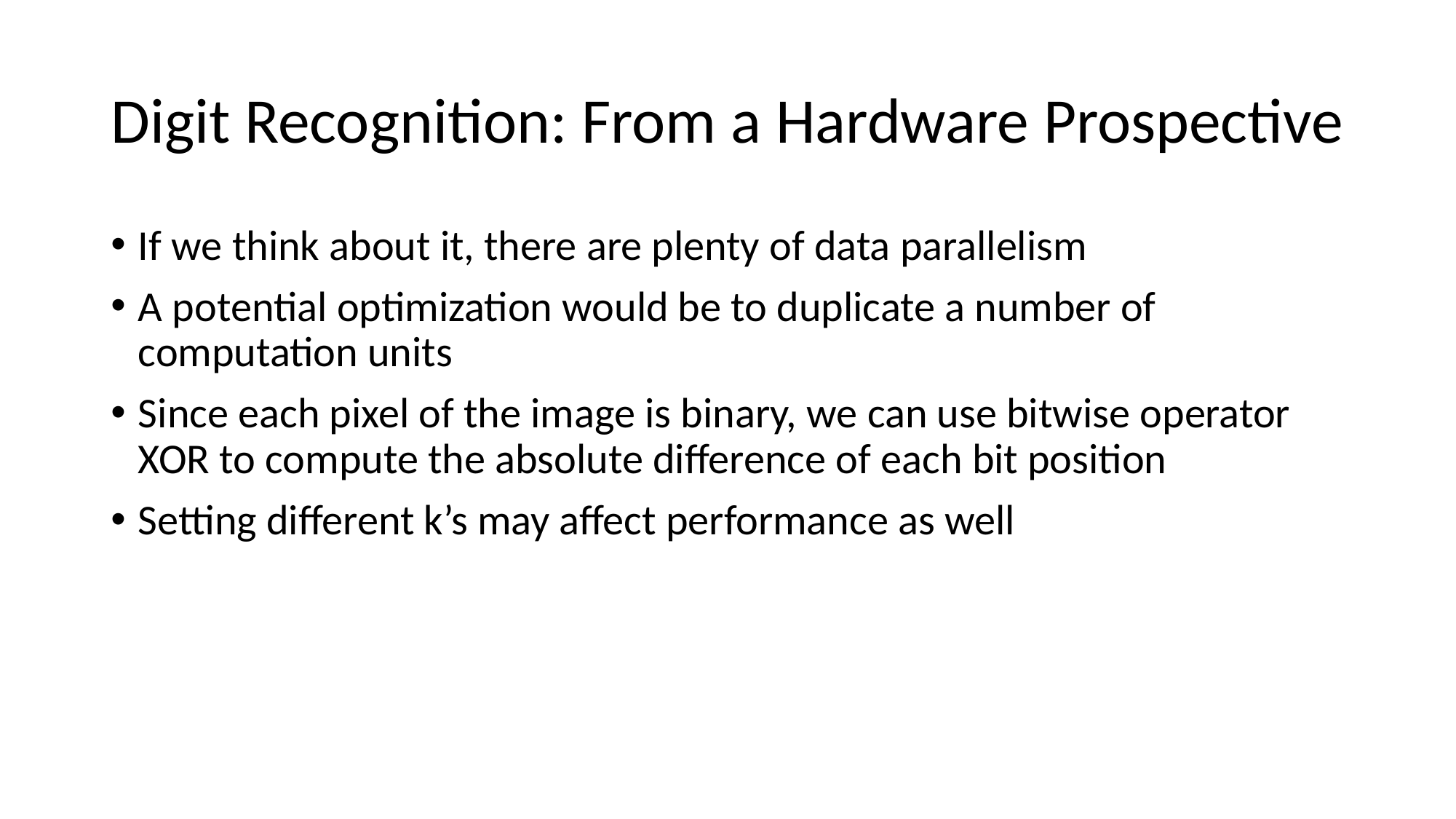

# Digit Recognition: From a Hardware Prospective
If we think about it, there are plenty of data parallelism
A potential optimization would be to duplicate a number of computation units
Since each pixel of the image is binary, we can use bitwise operator XOR to compute the absolute difference of each bit position
Setting different k’s may affect performance as well